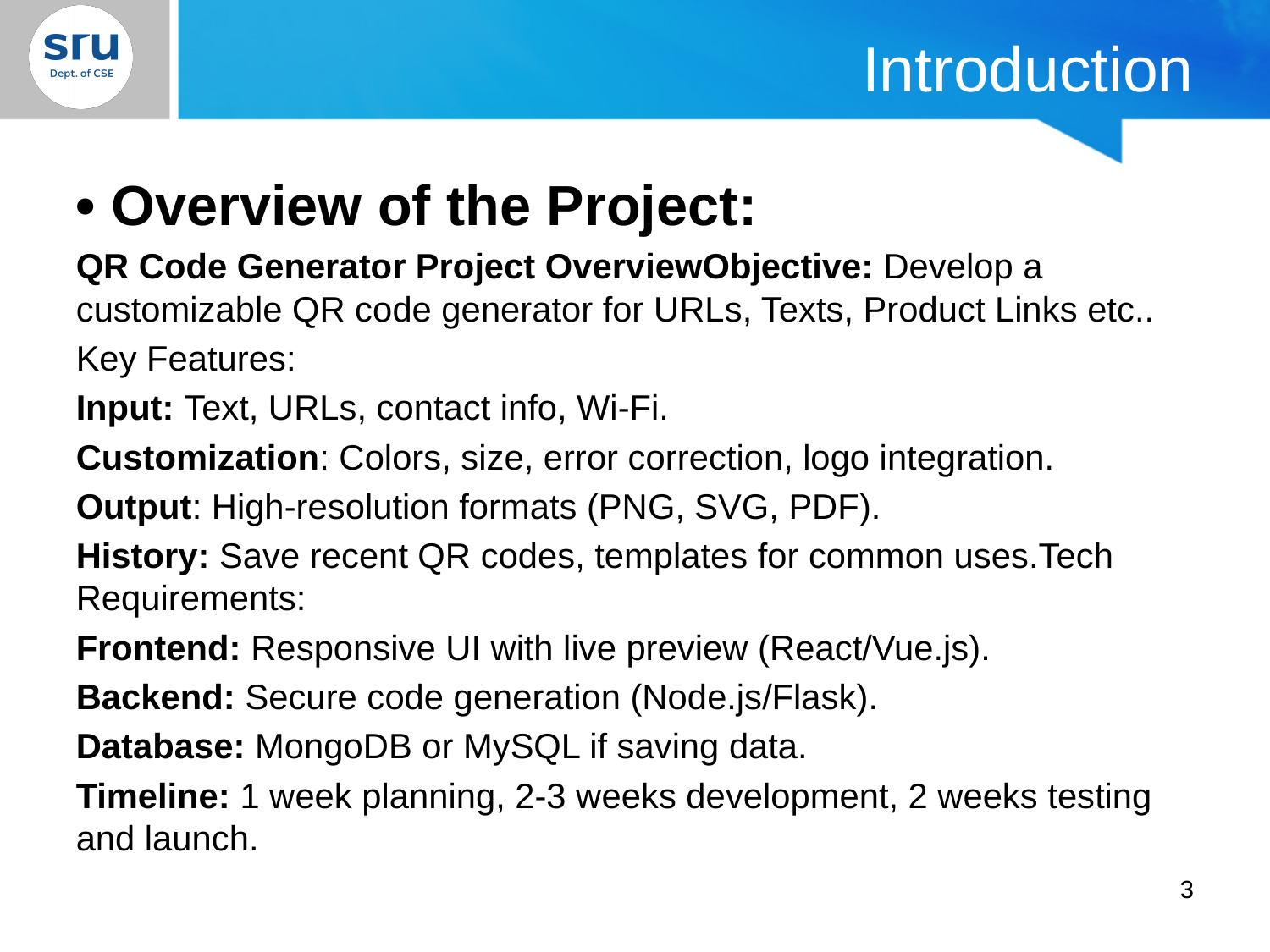

# Introduction
• Overview of the Project:
QR Code Generator Project OverviewObjective: Develop a customizable QR code generator for URLs, Texts, Product Links etc..
Key Features:
Input: Text, URLs, contact info, Wi-Fi.
Customization: Colors, size, error correction, logo integration.
Output: High-resolution formats (PNG, SVG, PDF).
History: Save recent QR codes, templates for common uses.Tech Requirements:
Frontend: Responsive UI with live preview (React/Vue.js).
Backend: Secure code generation (Node.js/Flask).
Database: MongoDB or MySQL if saving data.
Timeline: 1 week planning, 2-3 weeks development, 2 weeks testing and launch.
3